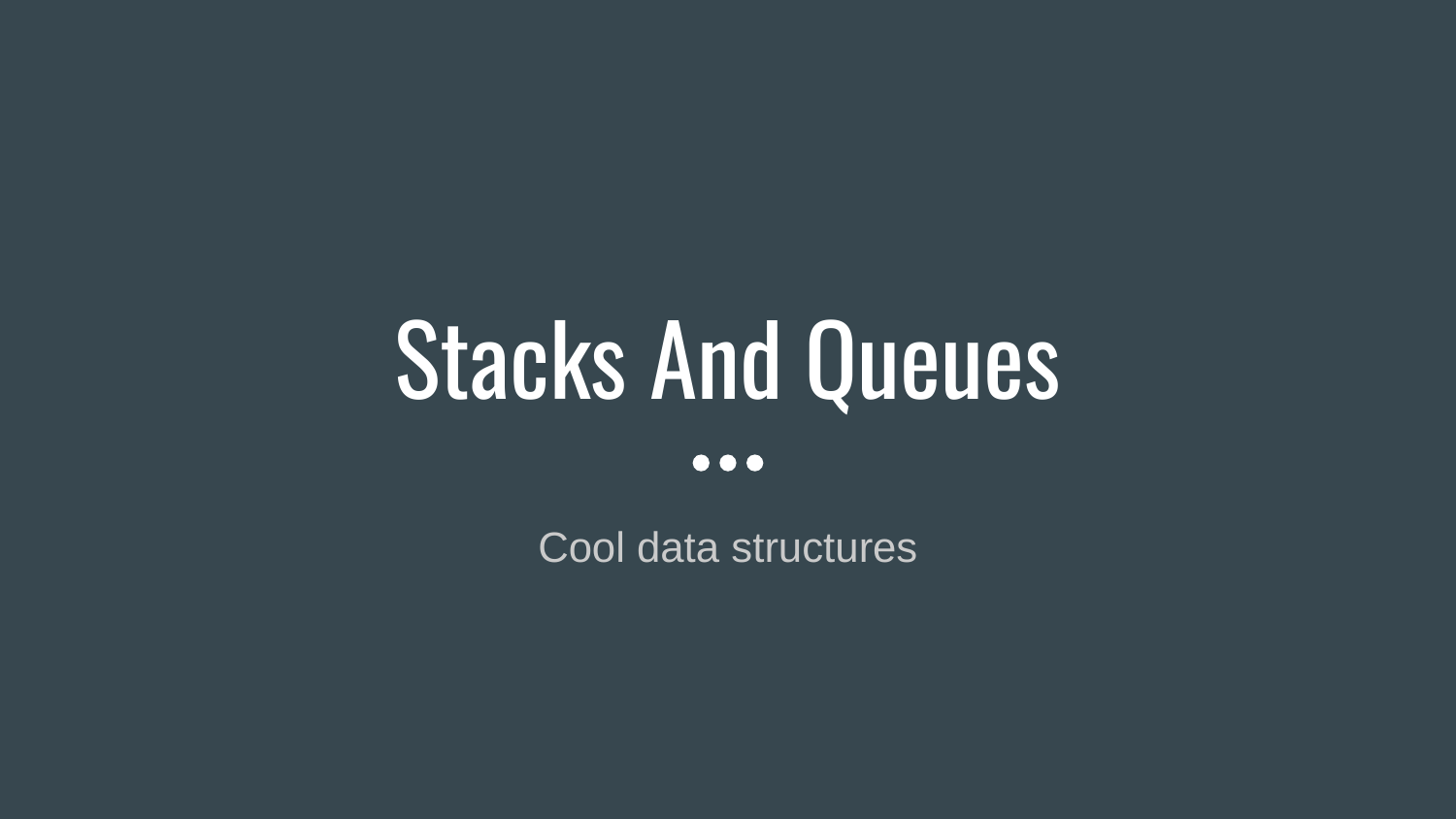

# Stacks And Queues
Cool data structures